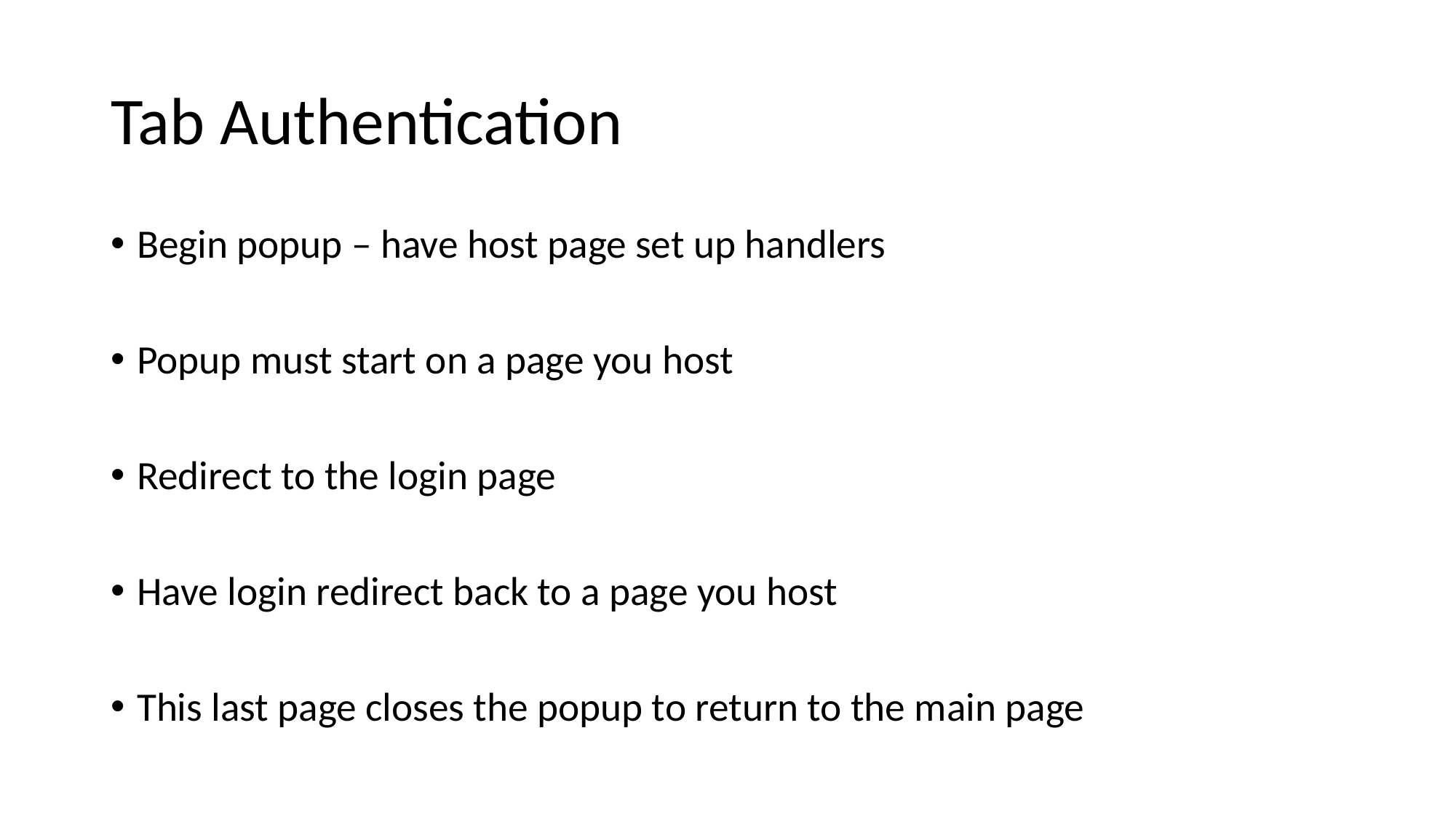

# Tab Authentication
Begin popup – have host page set up handlers

Popup must start on a page you host

Redirect to the login page

Have login redirect back to a page you host

This last page closes the popup to return to the main page